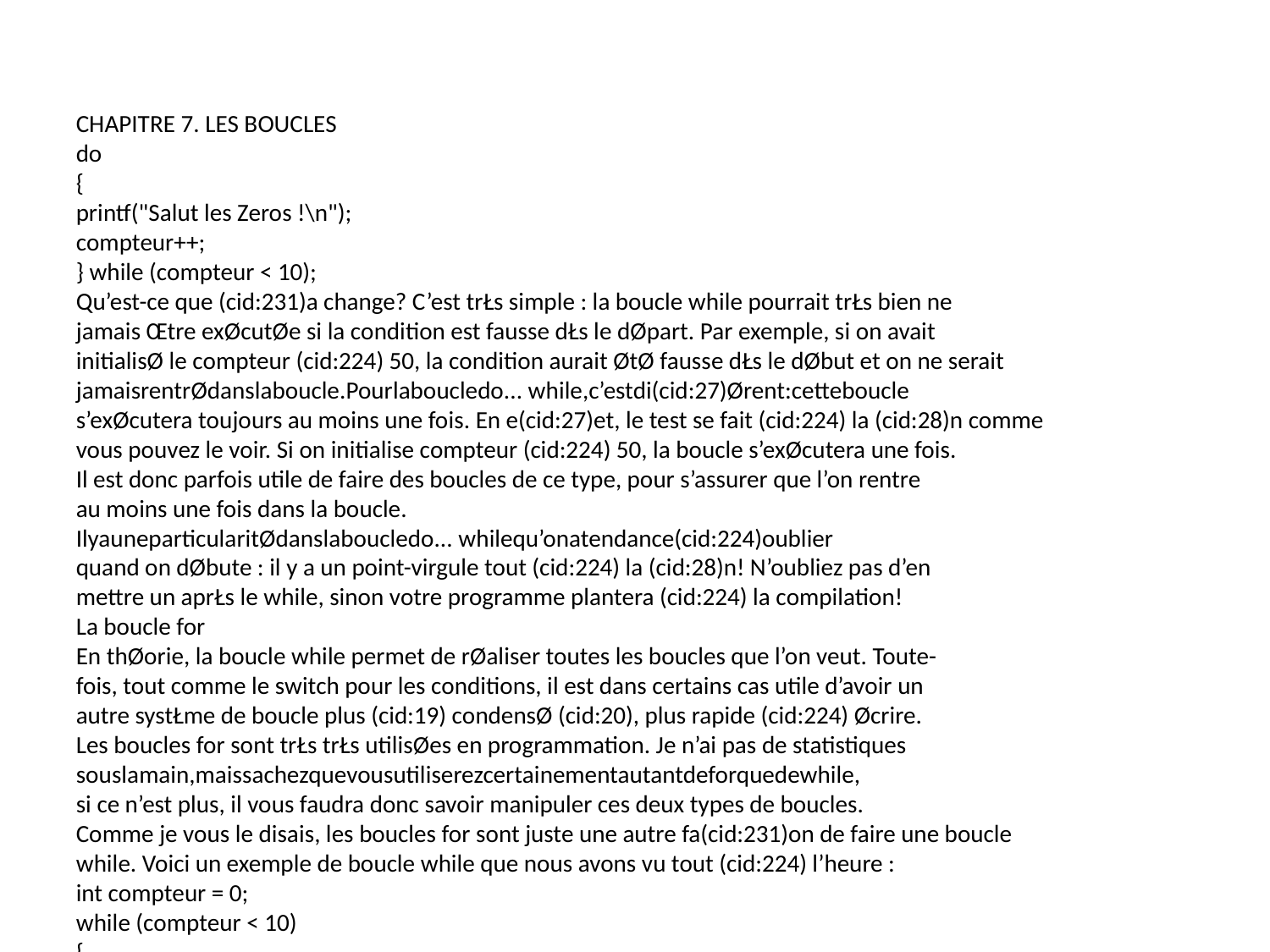

CHAPITRE 7. LES BOUCLES
do
{
printf("Salut les Zeros !\n");
compteur++;
} while (compteur < 10);
Qu’est-ce que (cid:231)a change? C’est trŁs simple : la boucle while pourrait trŁs bien ne
jamais Œtre exØcutØe si la condition est fausse dŁs le dØpart. Par exemple, si on avait
initialisØ le compteur (cid:224) 50, la condition aurait ØtØ fausse dŁs le dØbut et on ne serait
jamaisrentrØdanslaboucle.Pourlaboucledo... while,c’estdi(cid:27)Ørent:cetteboucle
s’exØcutera toujours au moins une fois. En e(cid:27)et, le test se fait (cid:224) la (cid:28)n comme
vous pouvez le voir. Si on initialise compteur (cid:224) 50, la boucle s’exØcutera une fois.
Il est donc parfois utile de faire des boucles de ce type, pour s’assurer que l’on rentre
au moins une fois dans la boucle.
IlyauneparticularitØdanslaboucledo... whilequ’onatendance(cid:224)oublier
quand on dØbute : il y a un point-virgule tout (cid:224) la (cid:28)n! N’oubliez pas d’en
mettre un aprŁs le while, sinon votre programme plantera (cid:224) la compilation!
La boucle for
En thØorie, la boucle while permet de rØaliser toutes les boucles que l’on veut. Toute-
fois, tout comme le switch pour les conditions, il est dans certains cas utile d’avoir un
autre systŁme de boucle plus (cid:19) condensØ (cid:20), plus rapide (cid:224) Øcrire.
Les boucles for sont trŁs trŁs utilisØes en programmation. Je n’ai pas de statistiques
souslamain,maissachezquevousutiliserezcertainementautantdeforquedewhile,
si ce n’est plus, il vous faudra donc savoir manipuler ces deux types de boucles.
Comme je vous le disais, les boucles for sont juste une autre fa(cid:231)on de faire une boucle
while. Voici un exemple de boucle while que nous avons vu tout (cid:224) l’heure :
int compteur = 0;
while (compteur < 10)
{
printf("Salut les Zeros !\n");
compteur++;
}
Voici maintenant l’Øquivalent en boucle for :
int compteur;
for (compteur = 0 ; compteur < 10 ; compteur++)
{
98